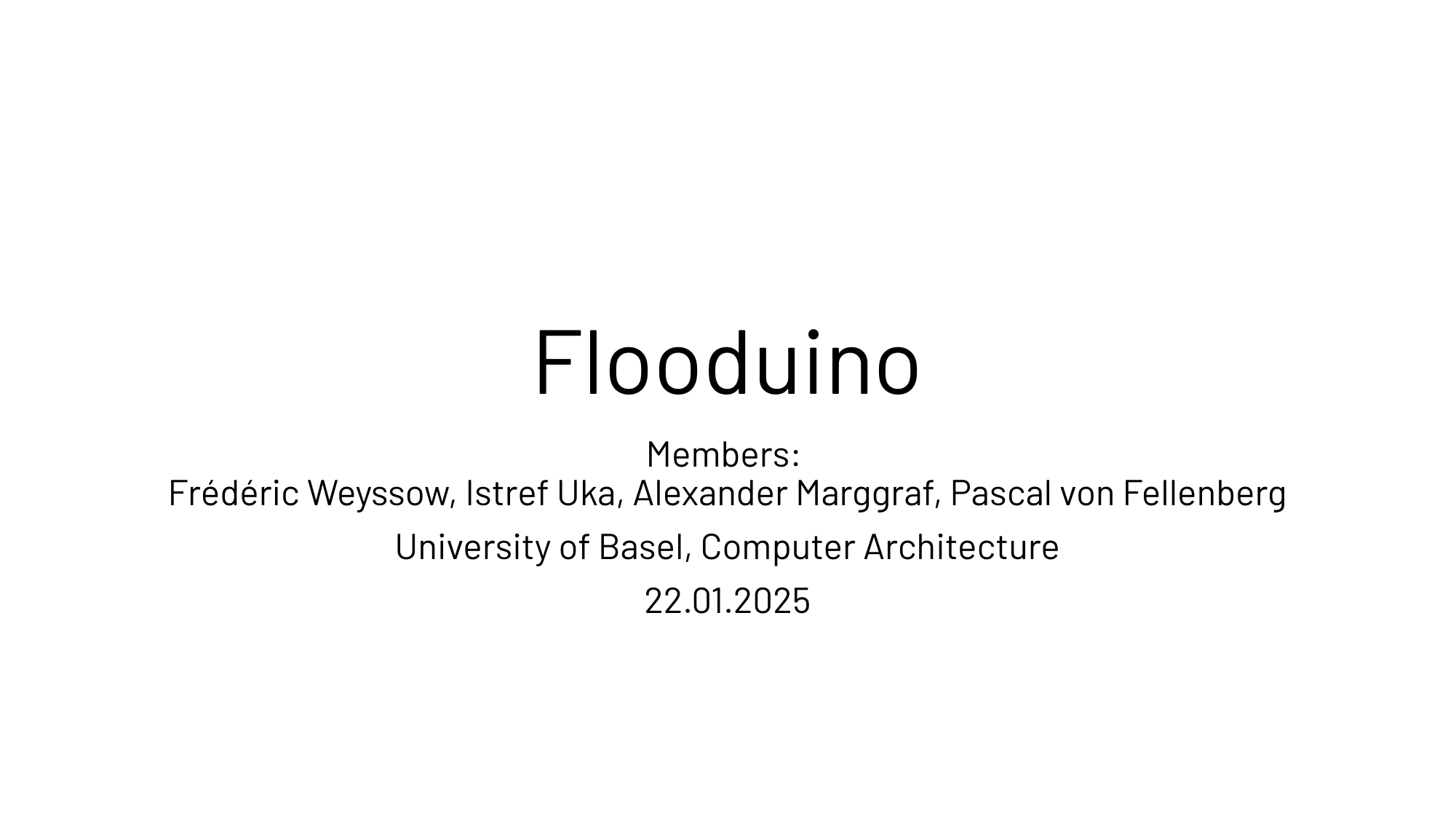

# Flooduino
Members:
Frédéric Weyssow, Istref Uka, Alexander Marggraf, Pascal von Fellenberg
University of Basel, Computer Architecture
22.01.2025